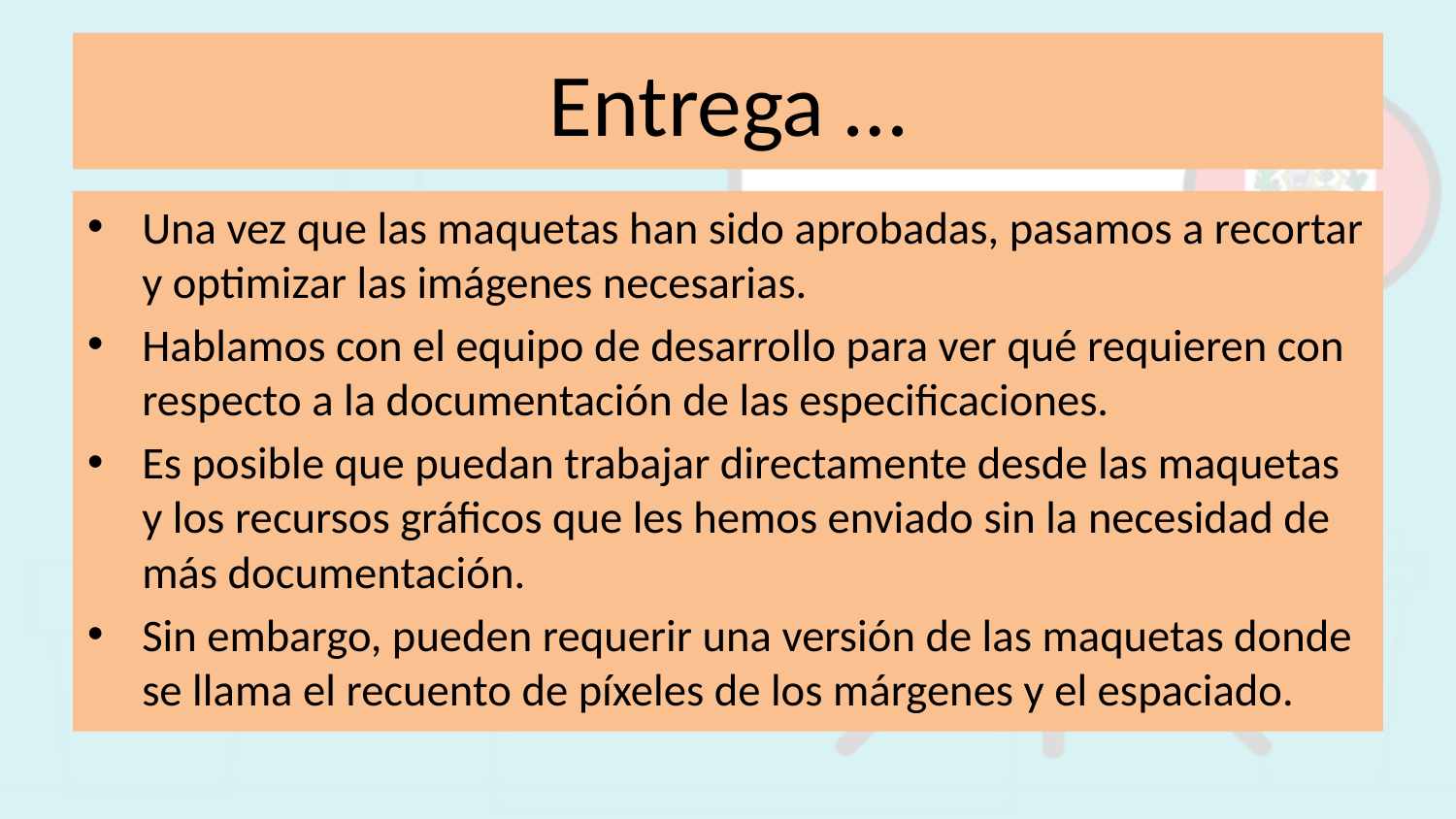

# Entrega …
Una vez que las maquetas han sido aprobadas, pasamos a recortar y optimizar las imágenes necesarias.
Hablamos con el equipo de desarrollo para ver qué requieren con respecto a la documentación de las especificaciones.
Es posible que puedan trabajar directamente desde las maquetas y los recursos gráficos que les hemos enviado sin la necesidad de más documentación.
Sin embargo, pueden requerir una versión de las maquetas donde se llama el recuento de píxeles de los márgenes y el espaciado.